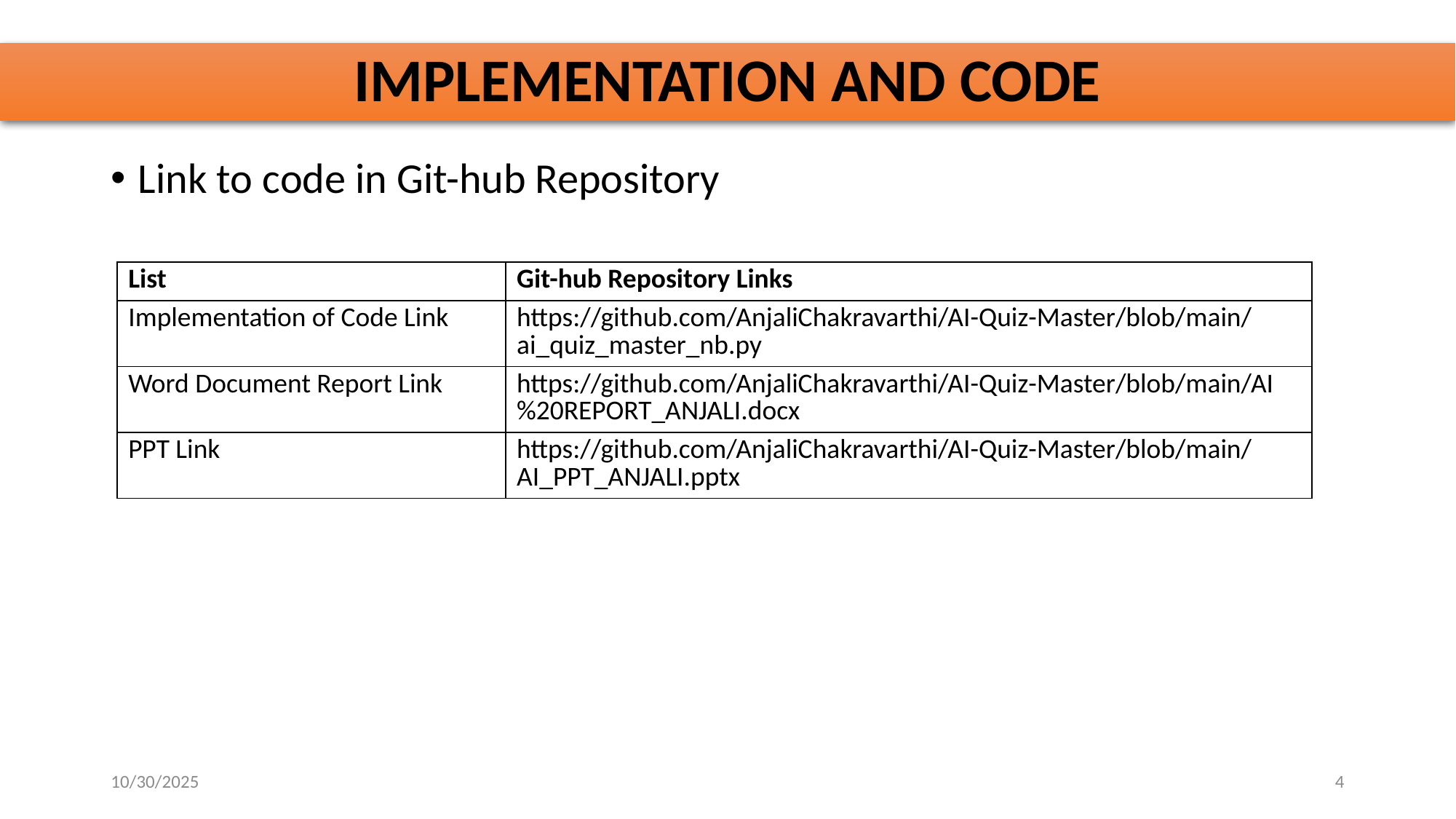

# IMPLEMENTATION AND CODE
Link to code in Git-hub Repository

| List | Git-hub Repository Links |
| --- | --- |
| Implementation of Code Link | https://github.com/AnjaliChakravarthi/AI-Quiz-Master/blob/main/ai\_quiz\_master\_nb.py |
| Word Document Report Link | https://github.com/AnjaliChakravarthi/AI-Quiz-Master/blob/main/AI%20REPORT\_ANJALI.docx |
| PPT Link | https://github.com/AnjaliChakravarthi/AI-Quiz-Master/blob/main/AI\_PPT\_ANJALI.pptx |
10/30/2025
4